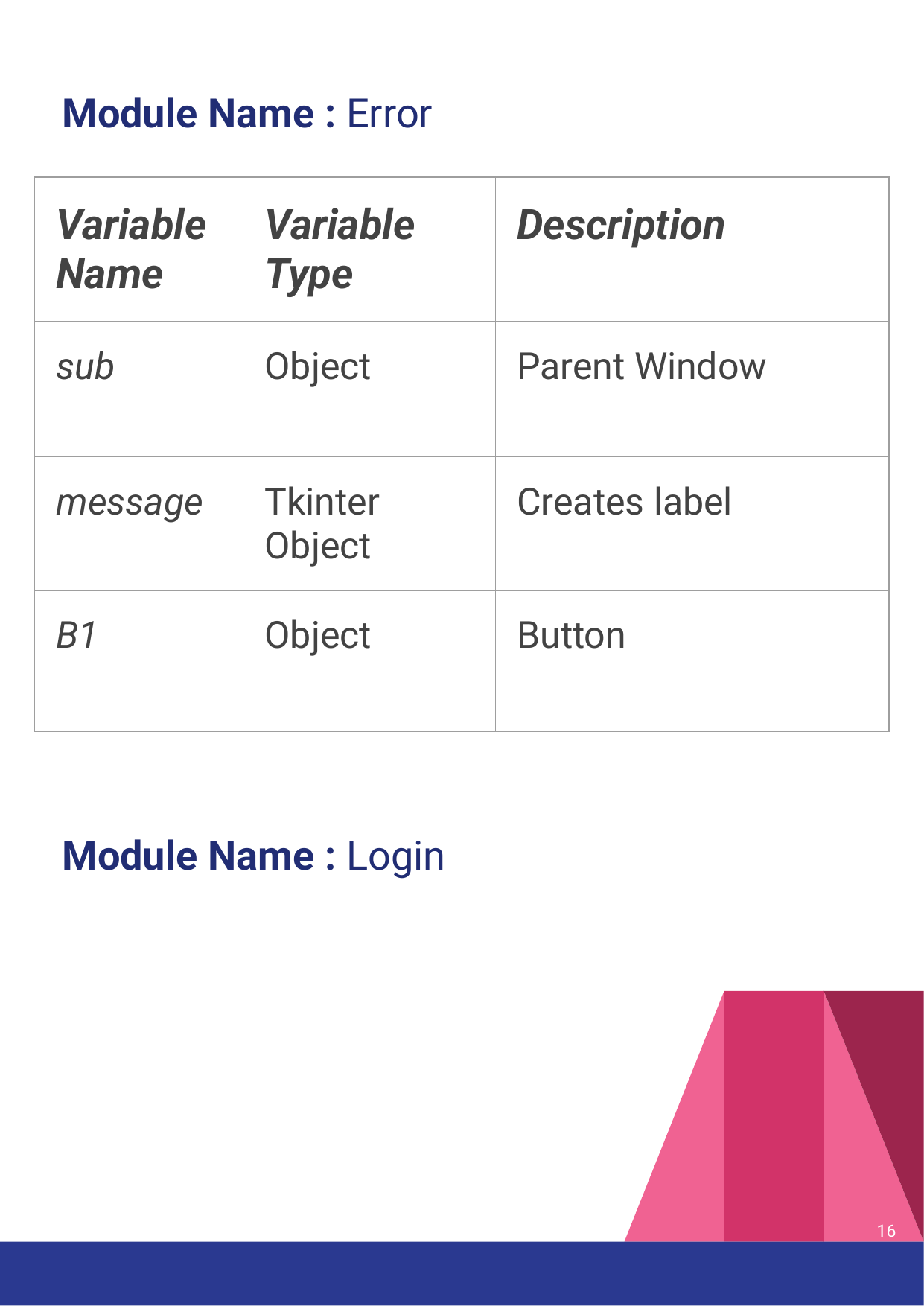

Module Name : Error
| Variable Name | Variable Type | Description |
| --- | --- | --- |
| sub | Object | Parent Window |
| message | Tkinter Object | Creates label |
| B1 | Object | Button |
Module Name : Login
16